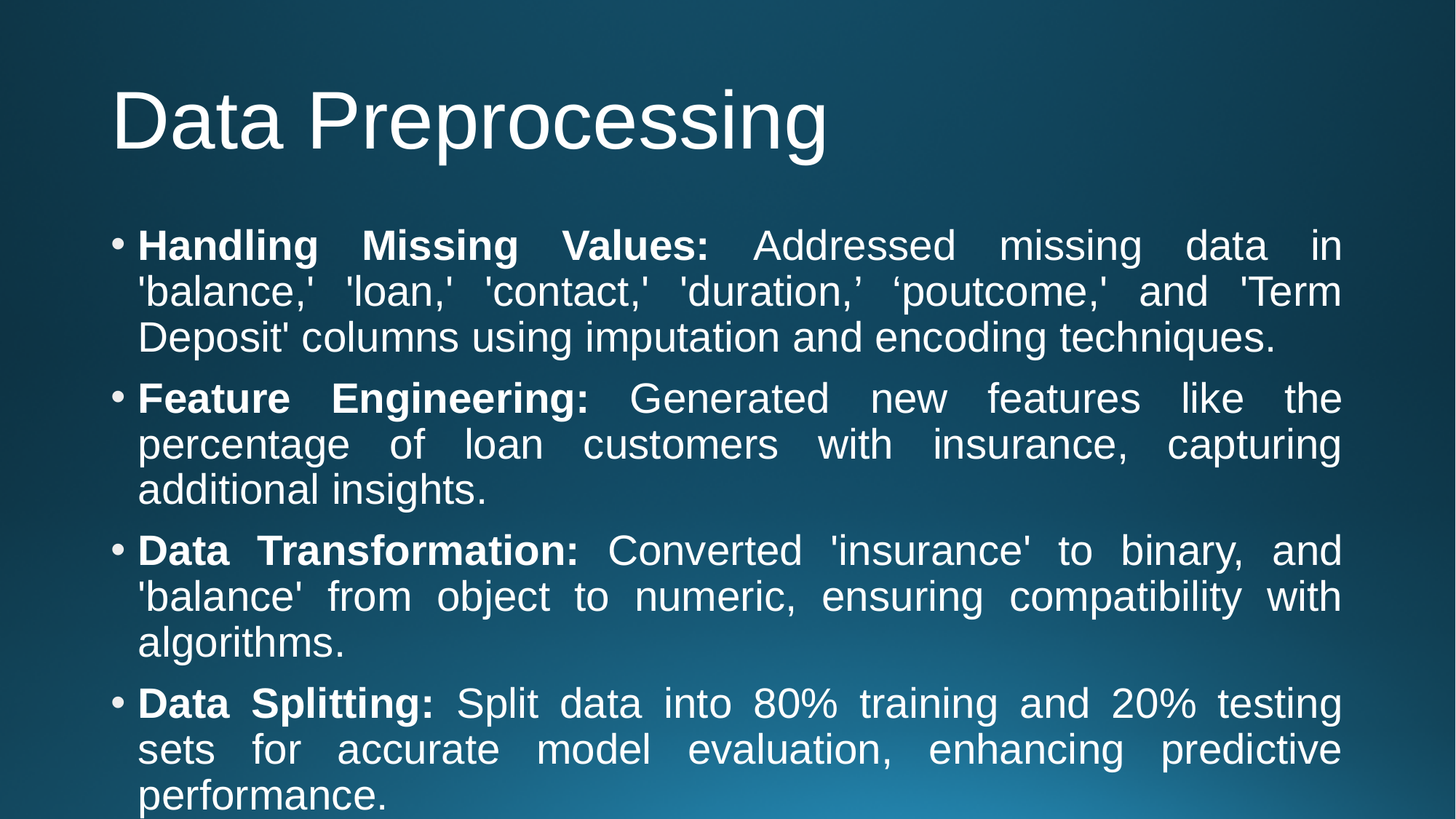

# Data Preprocessing
Handling Missing Values: Addressed missing data in 'balance,' 'loan,' 'contact,' 'duration,’ ‘poutcome,' and 'Term Deposit' columns using imputation and encoding techniques.
Feature Engineering: Generated new features like the percentage of loan customers with insurance, capturing additional insights.
Data Transformation: Converted 'insurance' to binary, and 'balance' from object to numeric, ensuring compatibility with algorithms.
Data Splitting: Split data into 80% training and 20% testing sets for accurate model evaluation, enhancing predictive performance.